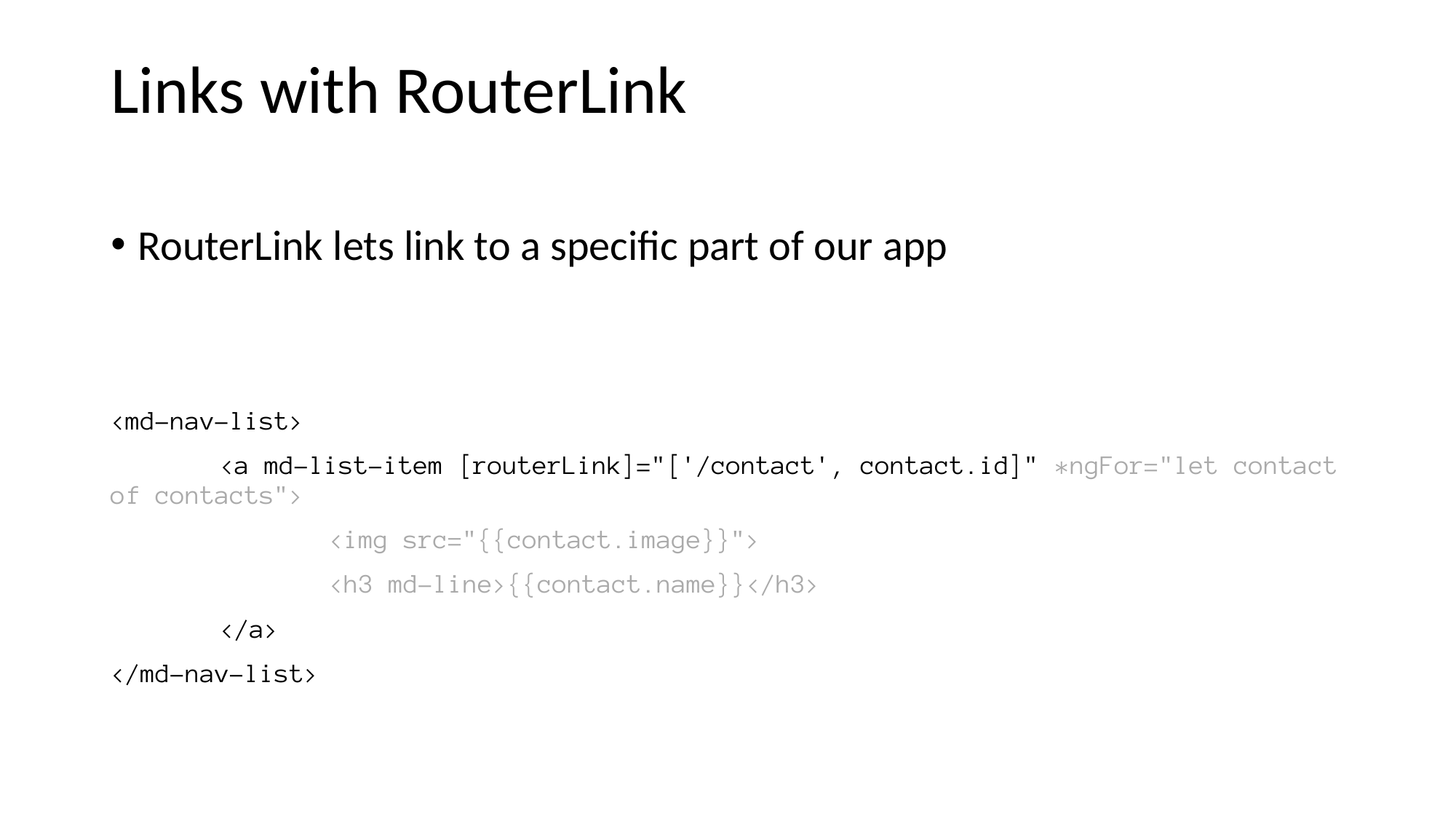

# Links with RouterLink
RouterLink lets link to a specific part of our app

<md-nav-list>
	<a md-list-item [routerLink]="['/contact', contact.id]" *ngFor="let contact of contacts">
		<img src="{{contact.image}}">
		<h3 md-line>{{contact.name}}</h3>
	</a>
</md-nav-list>